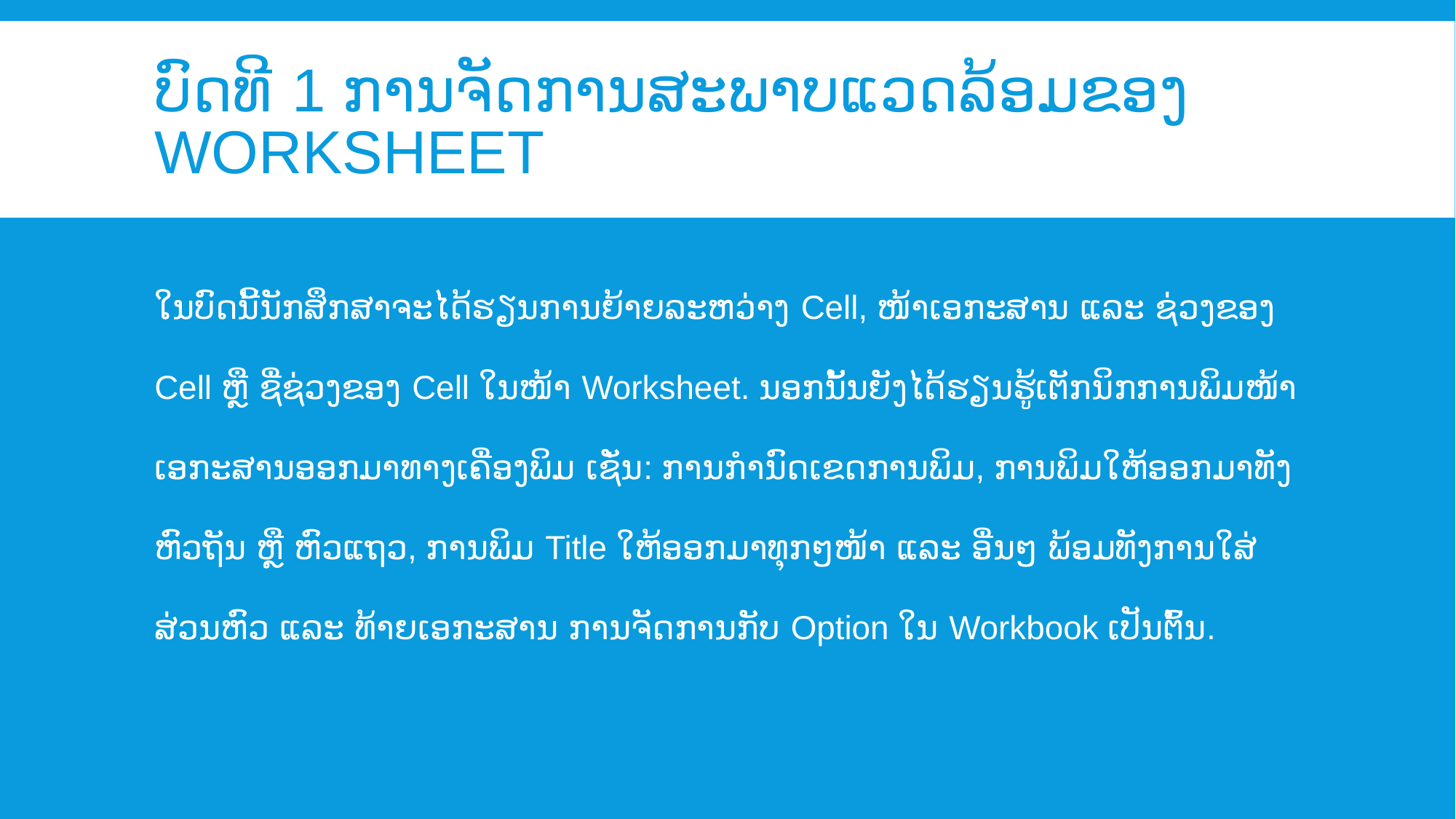

# ບົດທີ 1 ການຈັດການສະພາບແວດລ້ອມຂອງ worksheet
ໃນບົດນີ້ນັກສຶກສາຈະໄດ້ຮຽນການຍ້າຍລະຫວ່າງ Cell, ໜ້າເອກະສານ ແລະ ຊ່ວງຂອງ Cell ຫຼື ຊື່ຊ່ວງຂອງ Cell ໃນໜ້າ Worksheet. ນອກນັ້ນຍັງໄດ້ຮຽນຮູ້ເຕັກນິກການພິມໜ້າເອກະສານອອກມາທາງເຄື່ອງພິມ ເຊັ່ນ: ການກໍານົດເຂດການພິມ, ການພິມໃຫ້ອອກມາທັງຫົວຖັນ ຫຼື ຫົວແຖວ, ການພິມ Title ໃຫ້ອອກມາທຸກໆໜ້າ ແລະ ອື່ນໆ ພ້ອມທັງການໃສ່ສ່ວນຫົວ ແລະ ທ້າຍເອກະສານ ການຈັດການກັບ Option ໃນ Workbook ເປັນຕົ້ນ.